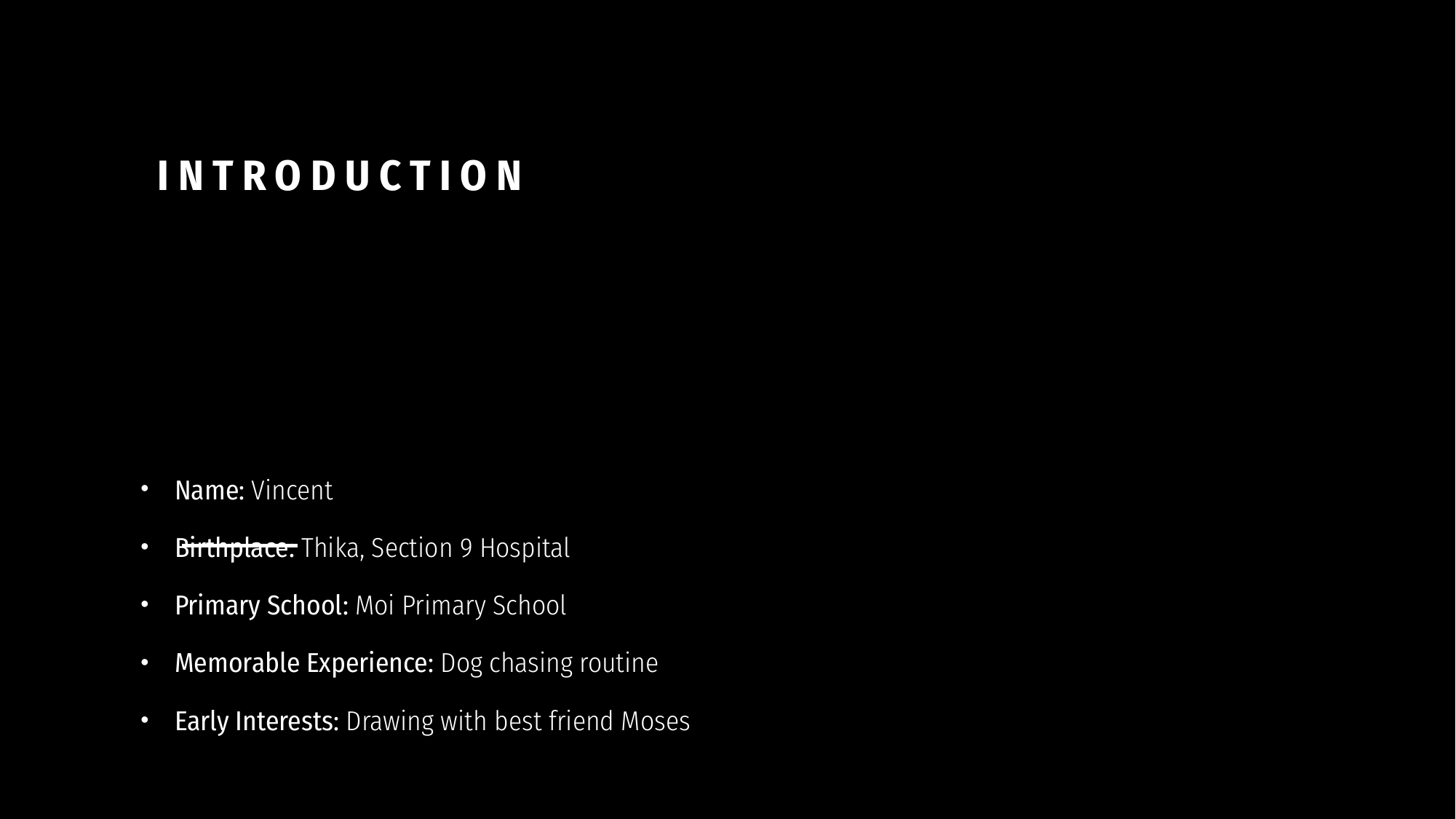

# Introduction

Name: Vincent
Birthplace: Thika, Section 9 Hospital
Primary School: Moi Primary School
Memorable Experience: Dog chasing routine
Early Interests: Drawing with best friend Moses